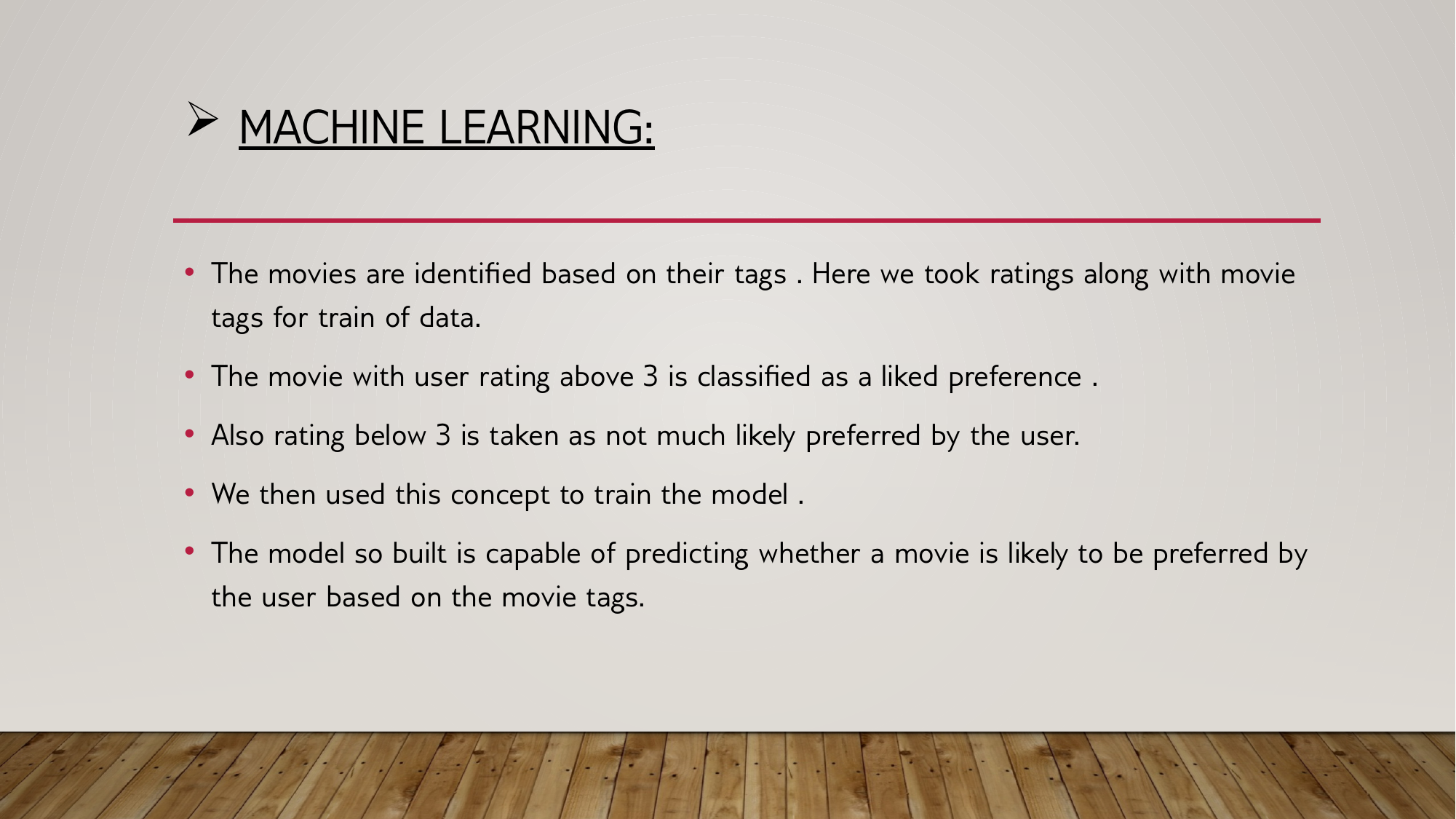

# MACHINE LEARNING:
The movies are identified based on their tags . Here we took ratings along with movie tags for train of data.
The movie with user rating above 3 is classified as a liked preference .
Also rating below 3 is taken as not much likely preferred by the user.
We then used this concept to train the model .
The model so built is capable of predicting whether a movie is likely to be preferred by the user based on the movie tags.